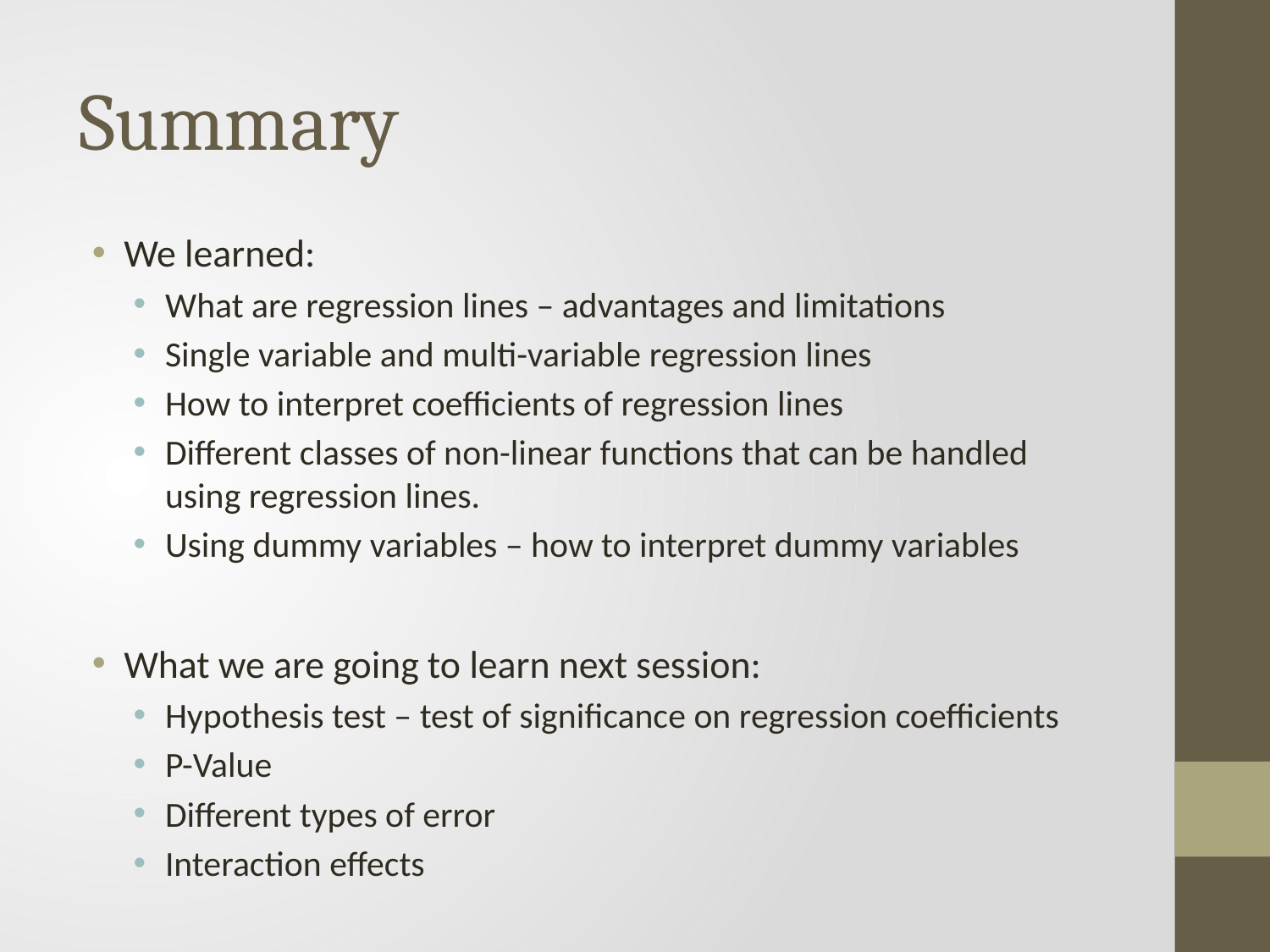

# Summary
We learned:
What are regression lines – advantages and limitations
Single variable and multi-variable regression lines
How to interpret coefficients of regression lines
Different classes of non-linear functions that can be handled using regression lines.
Using dummy variables – how to interpret dummy variables

What we are going to learn next session:
Hypothesis test – test of significance on regression coefficients
P-Value
Different types of error
Interaction effects